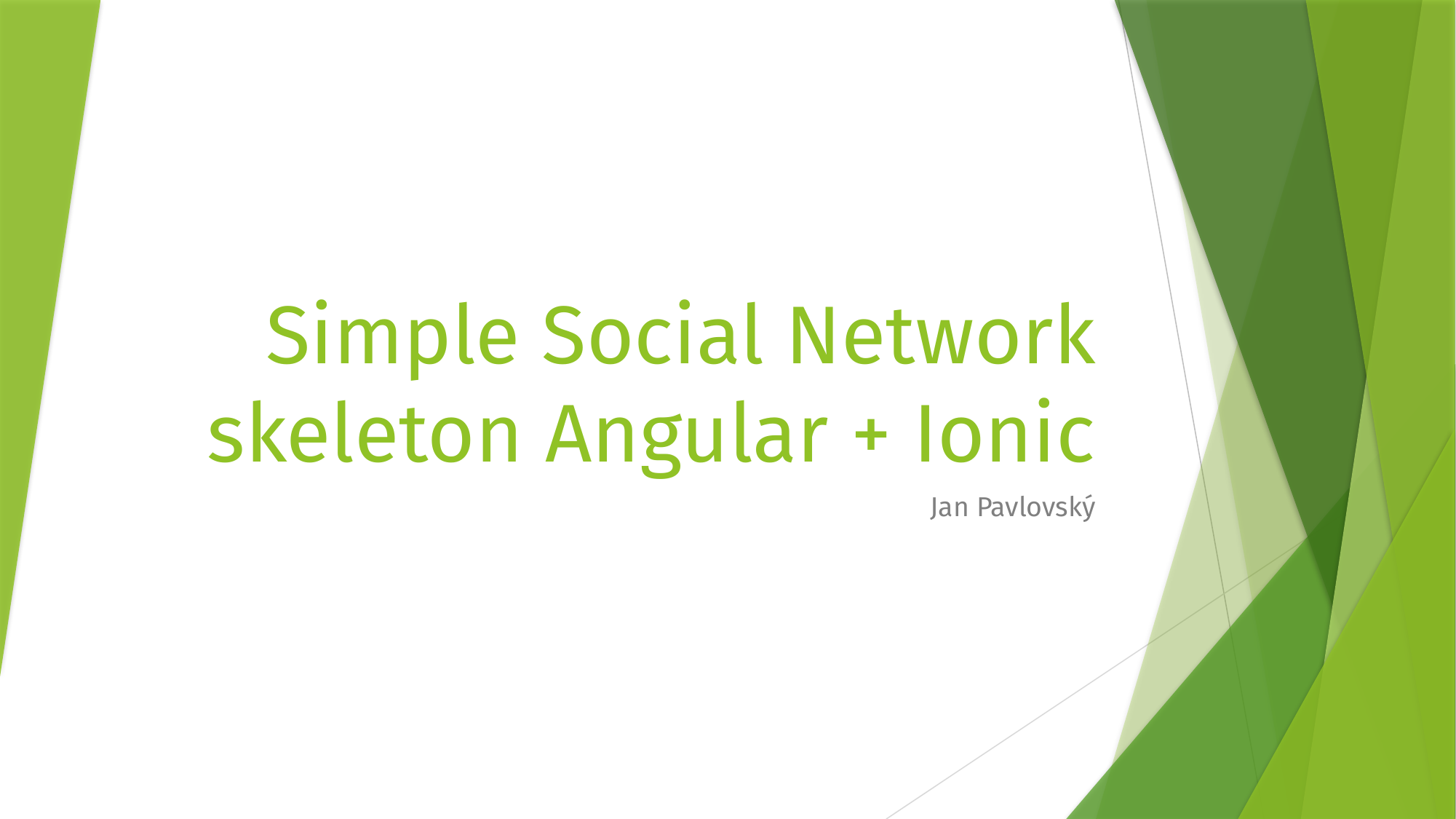

# Simple Social Network skeleton Angular + Ionic
Jan Pavlovský